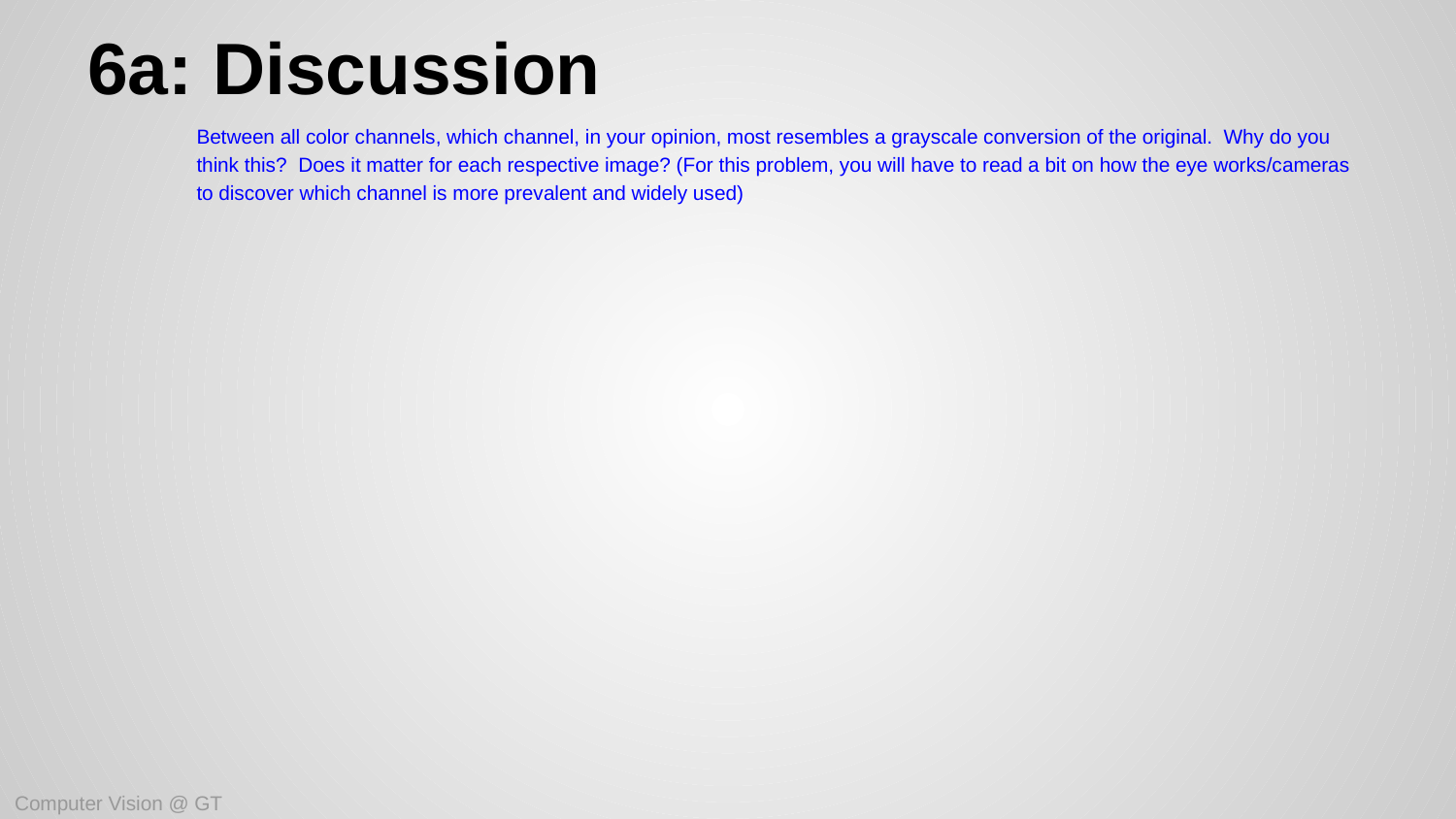

# 6a: Discussion
Between all color channels, which channel, in your opinion, most resembles a grayscale conversion of the original.  Why do you think this?  Does it matter for each respective image? (For this problem, you will have to read a bit on how the eye works/cameras to discover which channel is more prevalent and widely used)

Computer Vision @ GT